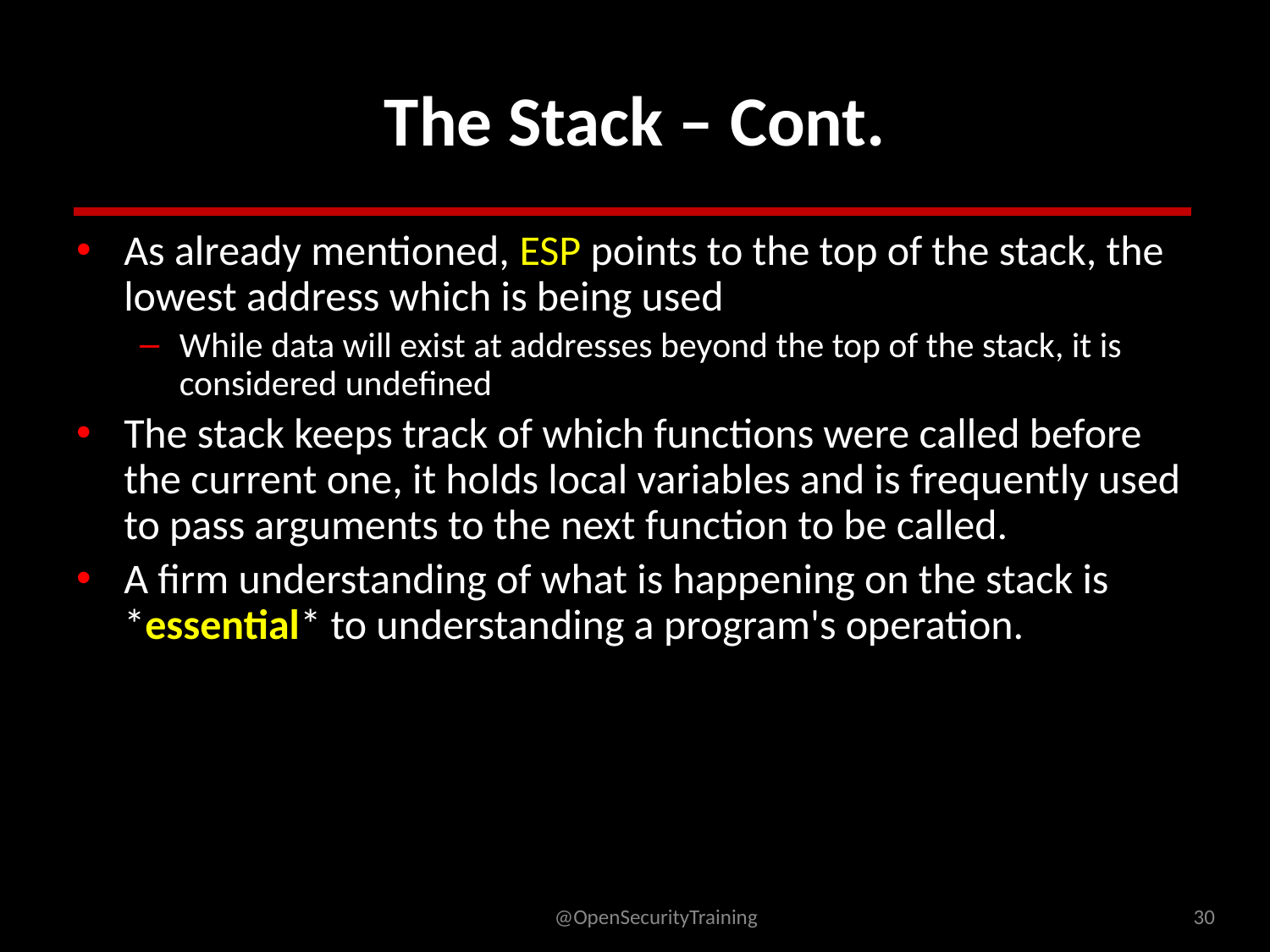

# The Stack – Cont.
As already mentioned, ESP points to the top of the stack, the lowest address which is being used
While data will exist at addresses beyond the top of the stack, it is considered undefined
The stack keeps track of which functions were called before the current one, it holds local variables and is frequently used to pass arguments to the next function to be called.
A firm understanding of what is happening on the stack is *essential* to understanding a program's operation.